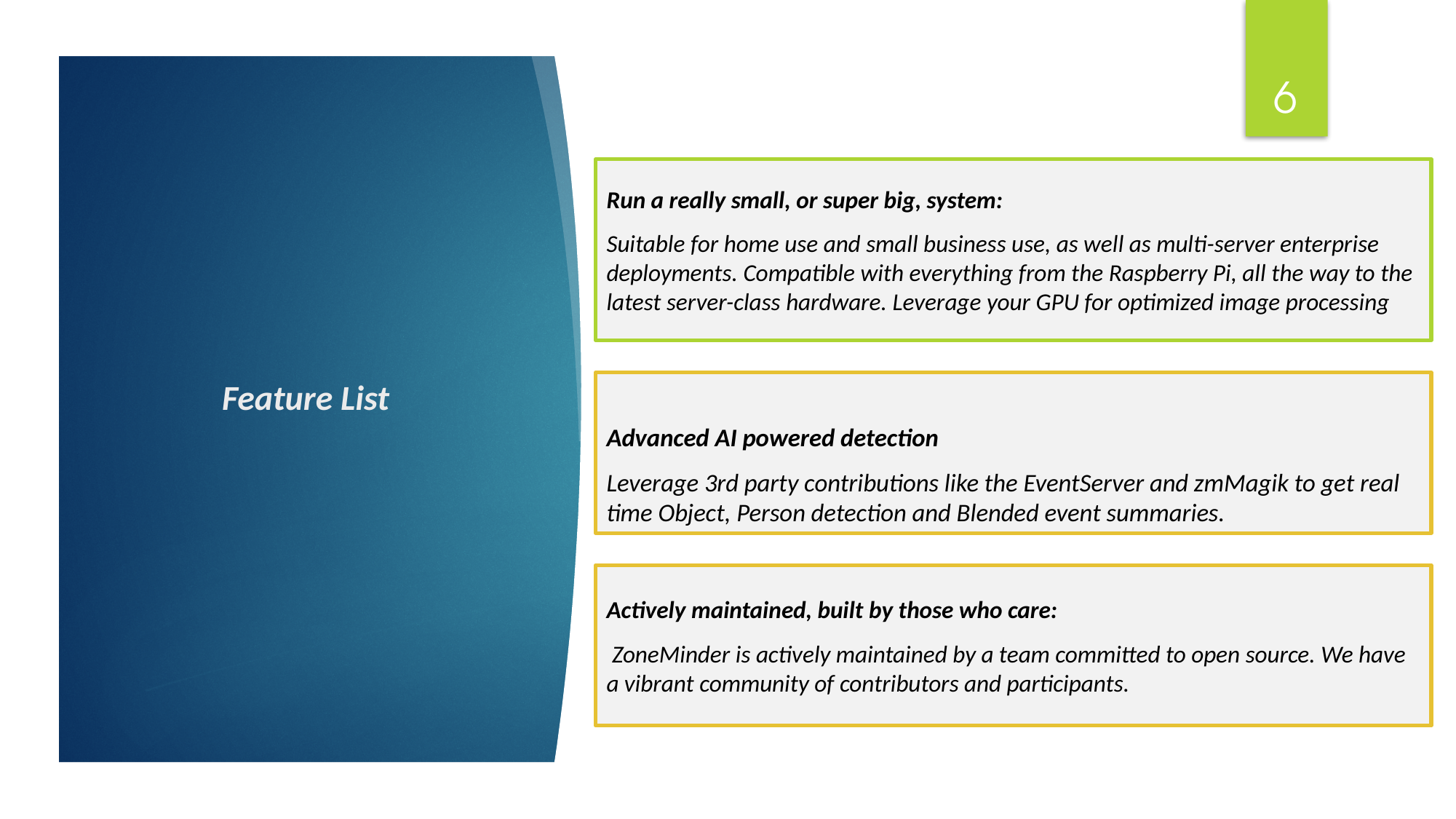

6

Run a really small, or super big, system:
Suitable for home use and small business use, as well as multi-server enterprise deployments. Compatible with everything from the Raspberry Pi, all the way to the latest server-class hardware. Leverage your GPU for optimized image processing

# Feature List

Advanced AI powered detection
Leverage 3rd party contributions like the EventServer and zmMagik to get real time Object, Person detection and Blended event summaries.

Actively maintained, built by those who care:
 ZoneMinder is actively maintained by a team committed to open source. We have a vibrant community of contributors and participants.